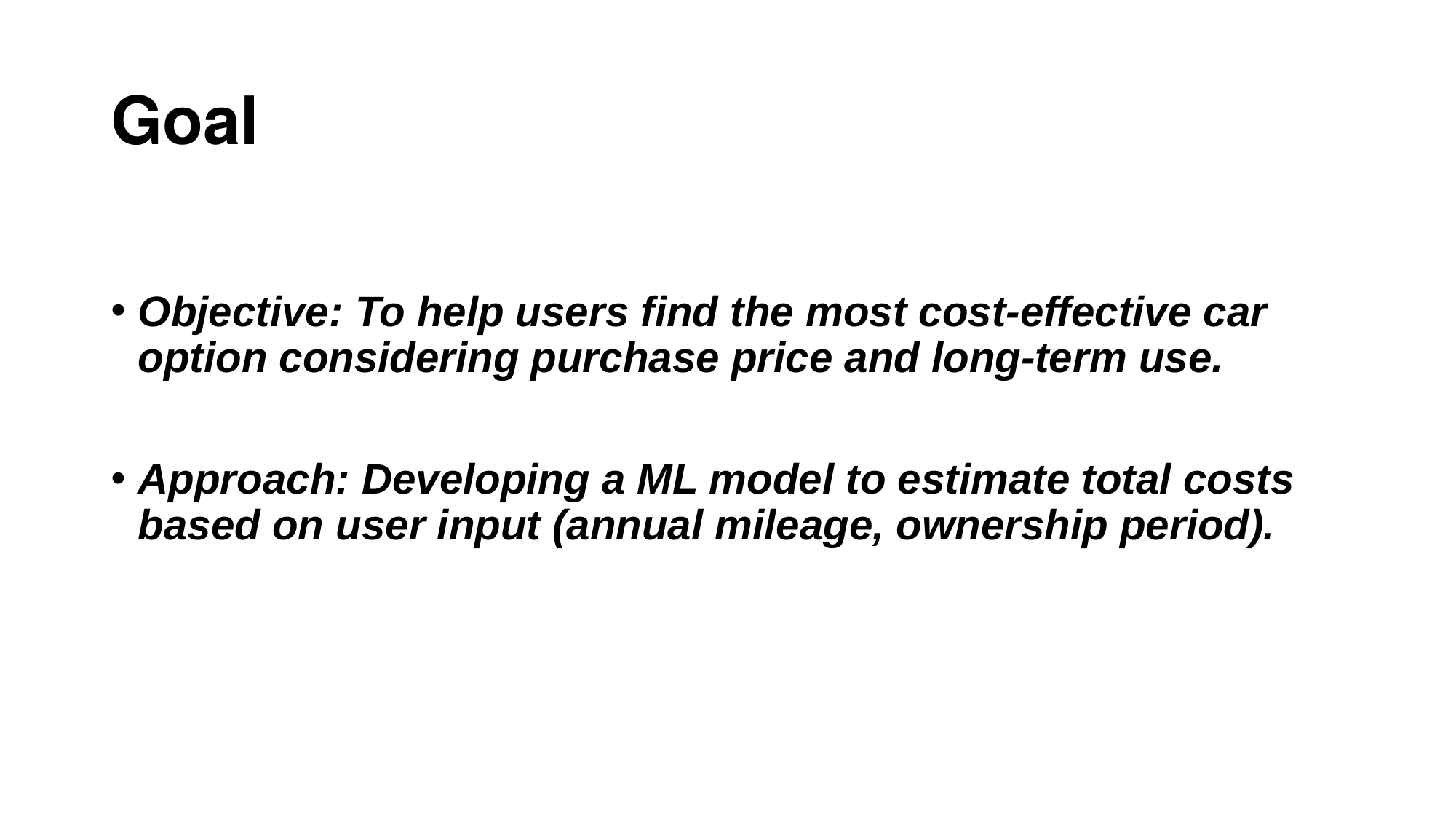

# Goal

Objective: To help users find the most cost-effective car option considering purchase price and long-term use.

Approach: Developing a ML model to estimate total costs based on user input (annual mileage, ownership period).